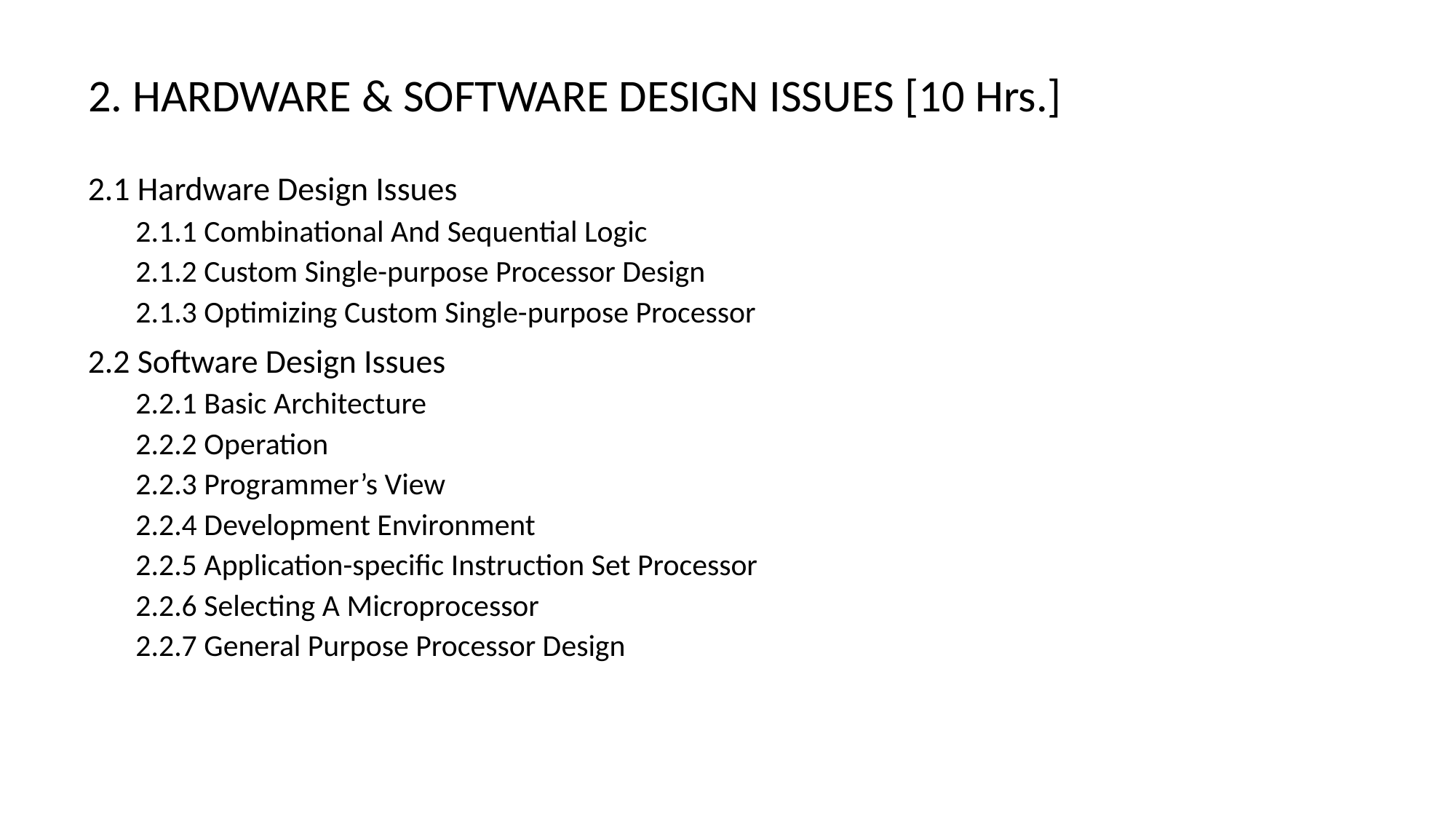

# 2. HARDWARE & SOFTWARE DESIGN ISSUES [10 Hrs.]
2.1 Hardware Design Issues
2.1.1 Combinational And Sequential Logic
2.1.2 Custom Single-purpose Processor Design
2.1.3 Optimizing Custom Single-purpose Processor
2.2 Software Design Issues
2.2.1 Basic Architecture
2.2.2 Operation
2.2.3 Programmer’s View
2.2.4 Development Environment
2.2.5 Application-specific Instruction Set Processor
2.2.6 Selecting A Microprocessor
2.2.7 General Purpose Processor Design